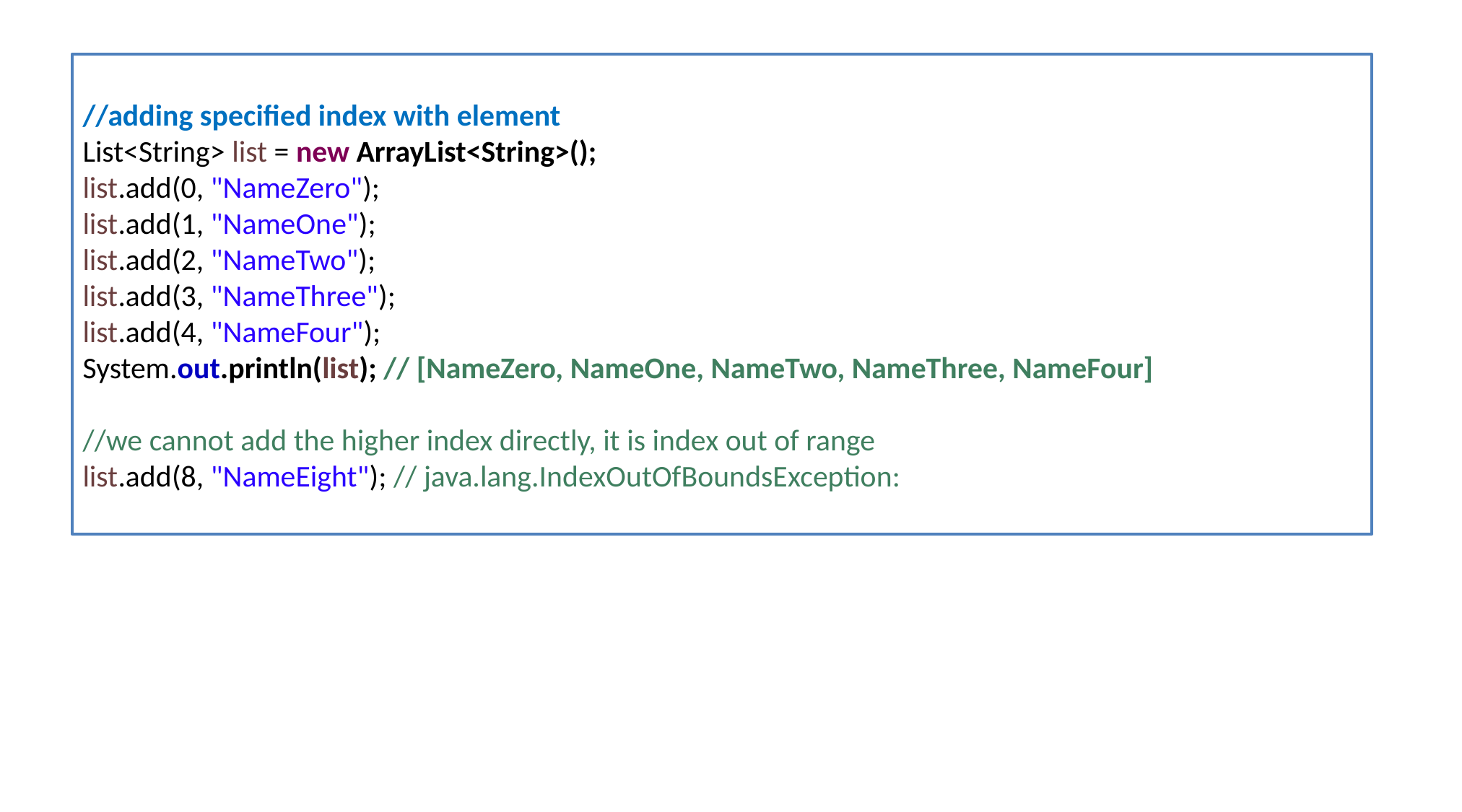

//adding specified index with element
List<String> list = new ArrayList<String>();
list.add(0, "NameZero");
list.add(1, "NameOne");
list.add(2, "NameTwo");
list.add(3, "NameThree");
list.add(4, "NameFour");
System.out.println(list); // [NameZero, NameOne, NameTwo, NameThree, NameFour]

//we cannot add the higher index directly, it is index out of range
list.add(8, "NameEight"); // java.lang.IndexOutOfBoundsException: